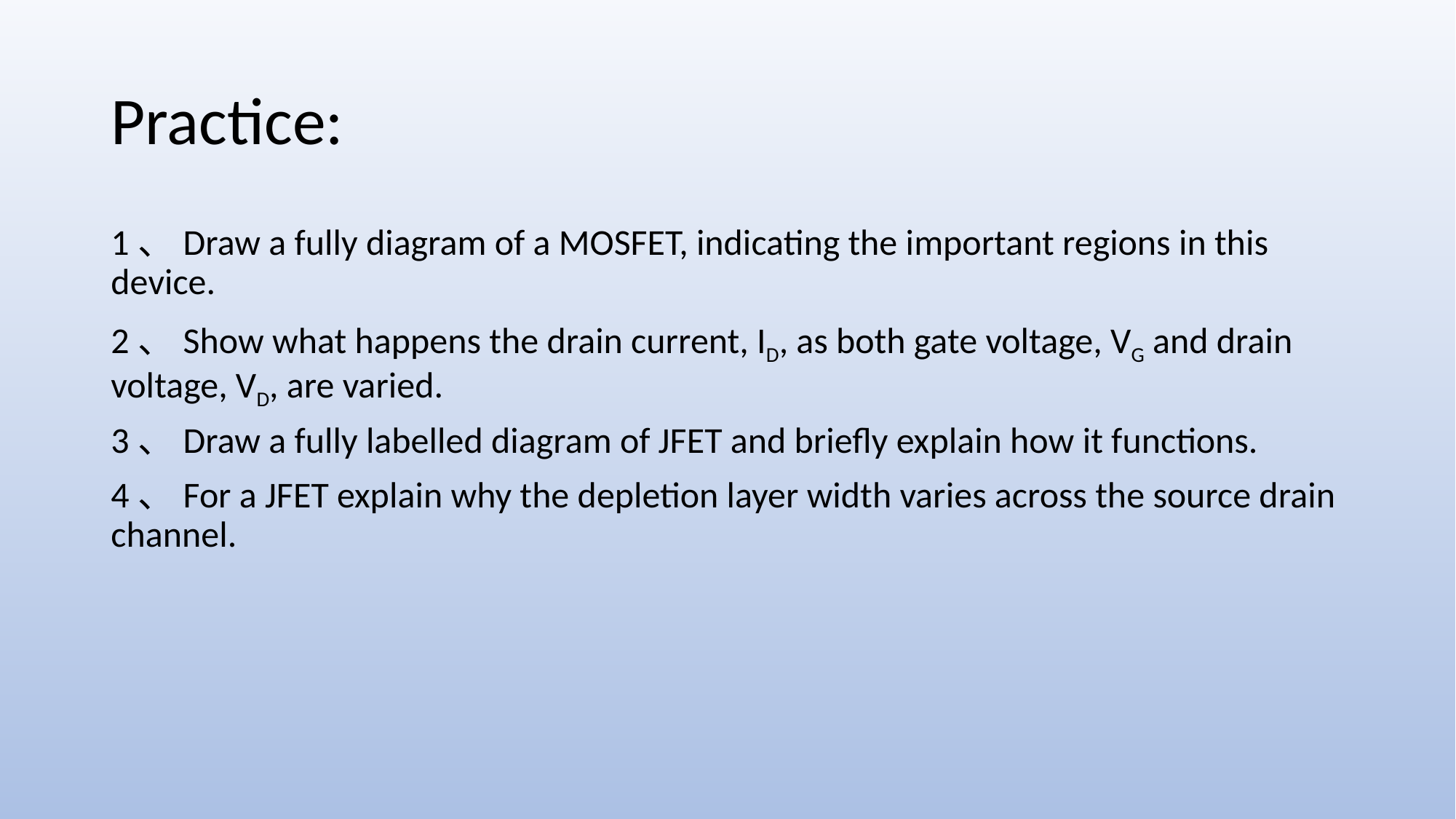

# Practice:
1、Draw a fully diagram of a MOSFET, indicating the important regions in this device.
2、Show what happens the drain current, ID, as both gate voltage, VG and drain voltage, VD, are varied.
3、Draw a fully labelled diagram of JFET and briefly explain how it functions.
4、For a JFET explain why the depletion layer width varies across the source drain channel.